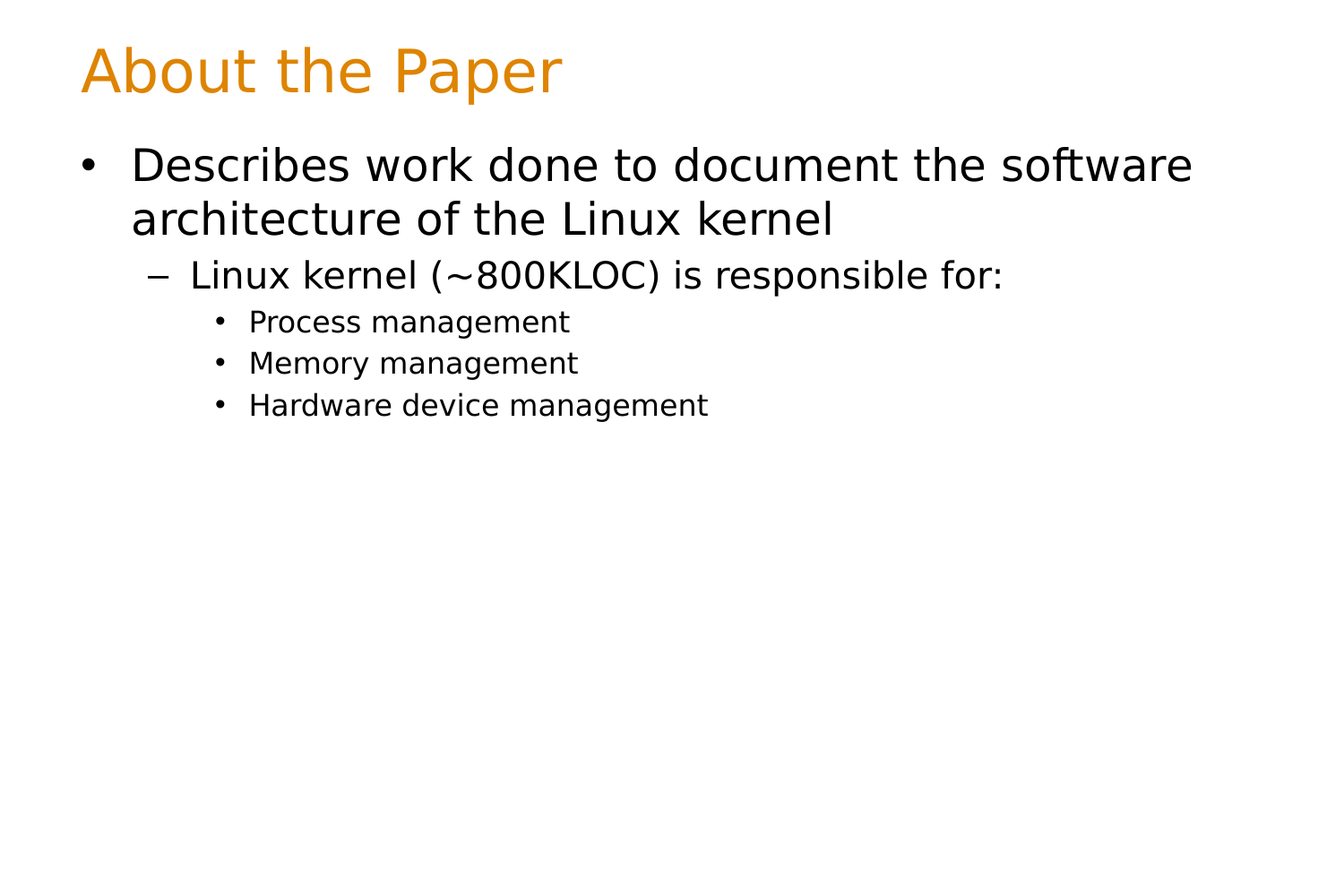

# About the Paper
Describes work done to document the software architecture of the Linux kernel
Linux kernel (~800KLOC) is responsible for:
Process management
Memory management
Hardware device management